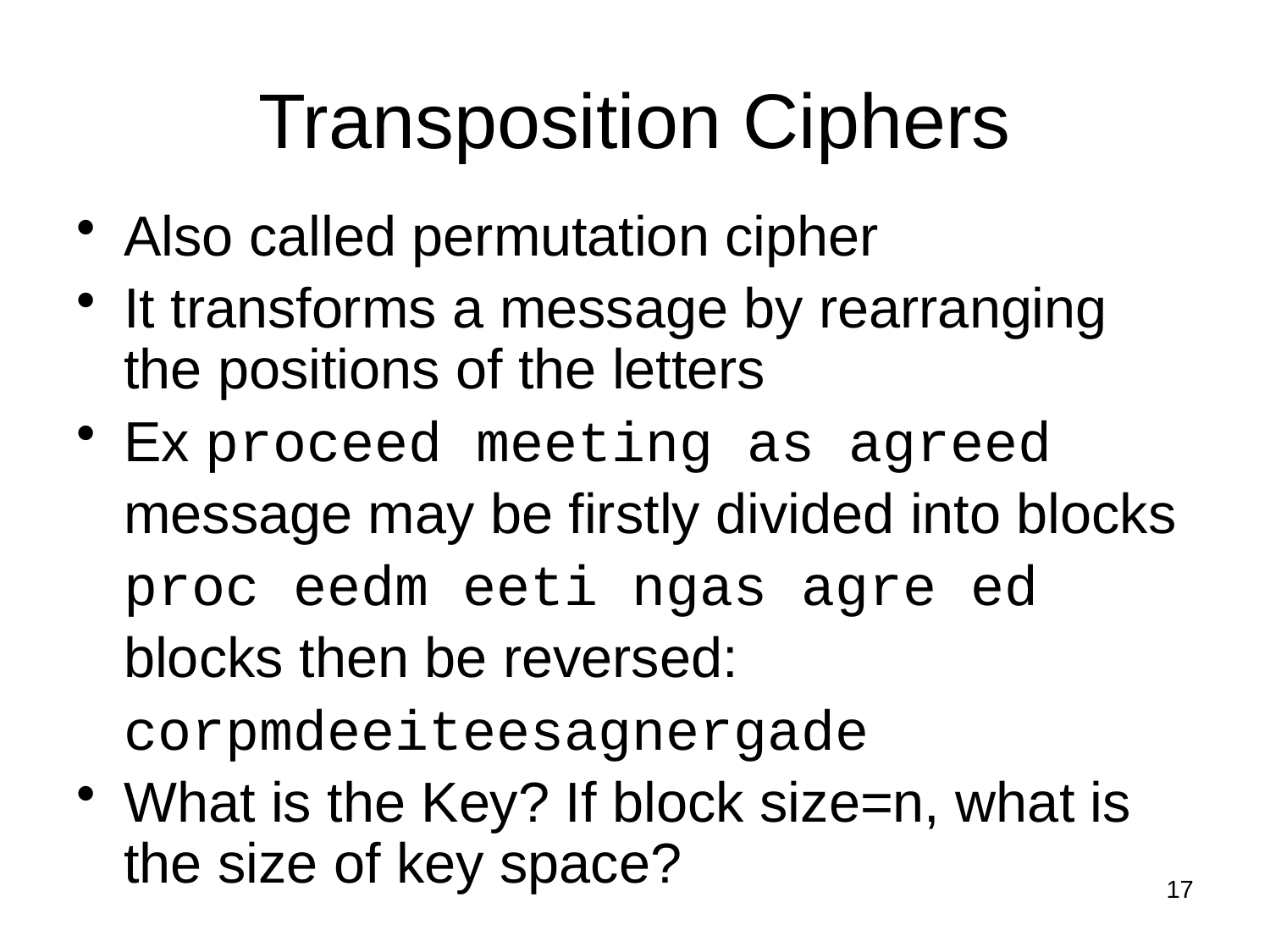

# Transposition Ciphers
Also called permutation cipher
It transforms a message by rearranging the positions of the letters
Ex proceed meeting as agreed
	message may be firstly divided into blocks
	proc eedm eeti ngas agre ed
	blocks then be reversed:
	corpmdeeiteesagnergade
What is the Key? If block size=n, what is the size of key space?
17